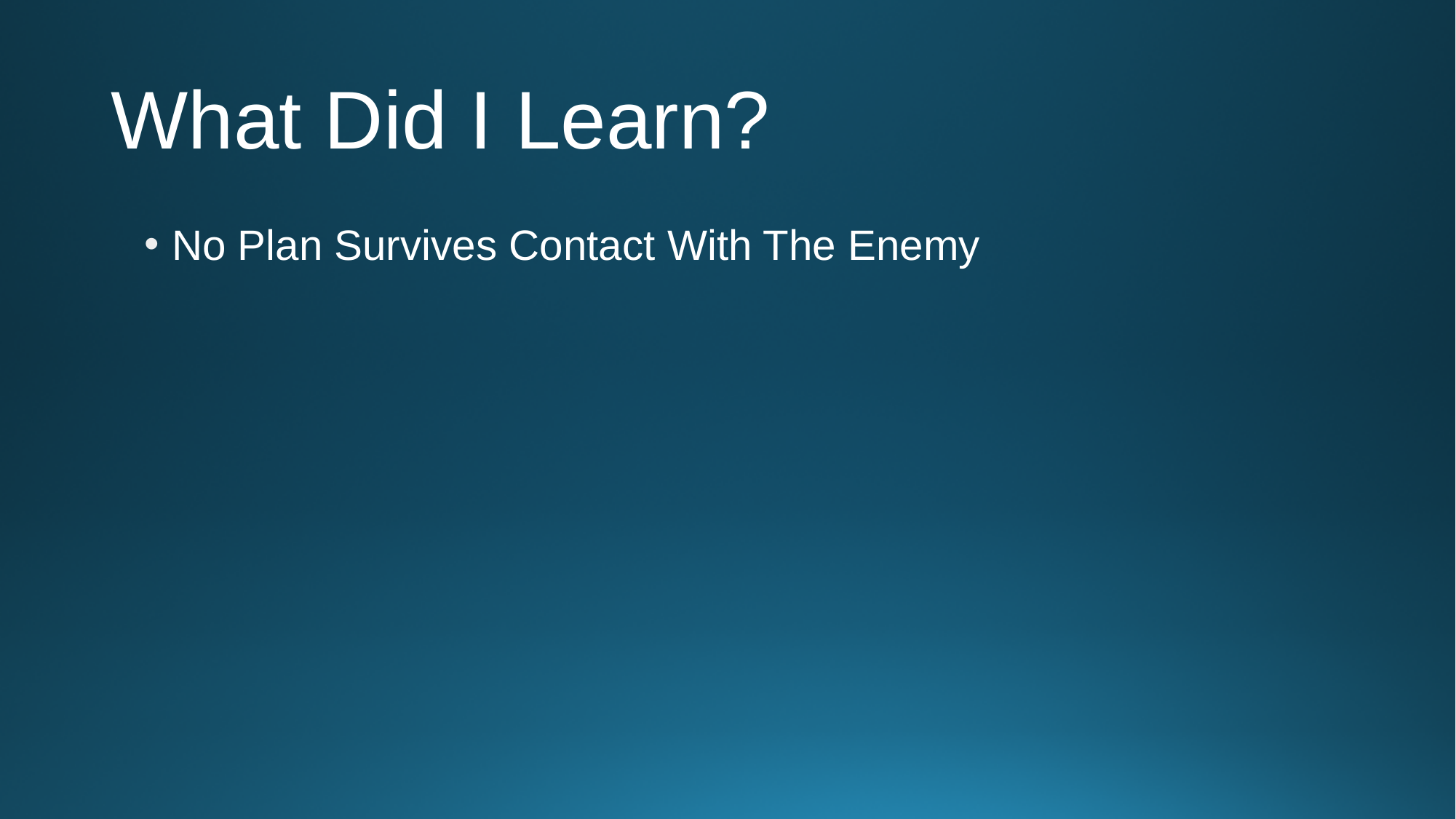

# What Did I Learn?
No Plan Survives Contact With The Enemy